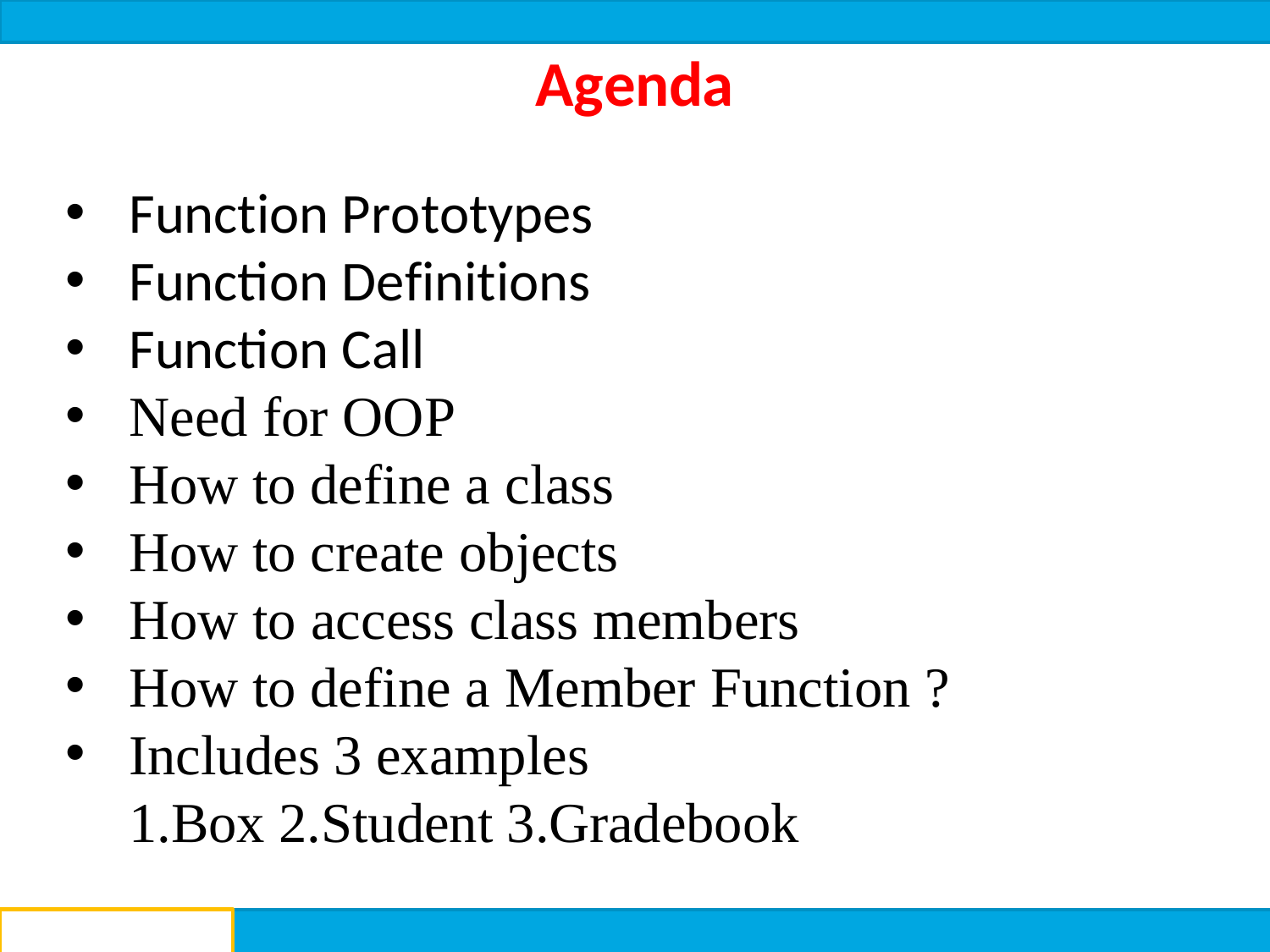

# Agenda
Function Prototypes
Function Definitions
Function Call
Need for OOP
How to define a class
How to create objects
How to access class members
How to define a Member Function ?
Includes 3 examples
1.Box 2.Student 3.Gradebook